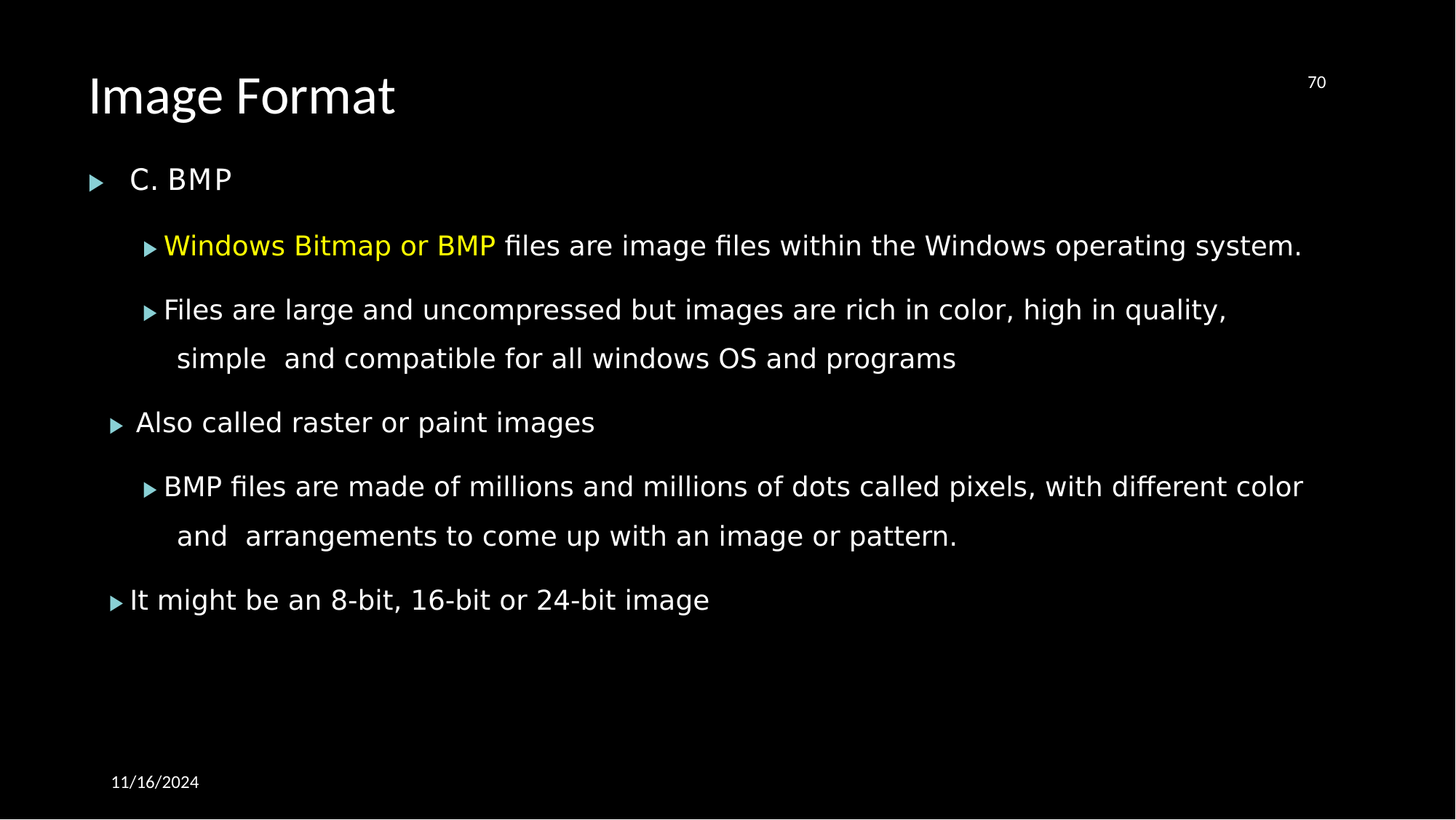

70
# Image Format
▶	C. BMP
▶ Windows Bitmap or BMP files are image files within the Windows operating system.
▶ Files are large and uncompressed but images are rich in color, high in quality, simple  and compatible for all windows OS and programs

▶  Also called raster or paint images
▶ BMP files are made of millions and millions of dots called pixels, with different color and  arrangements to come up with an image or pattern.

▶ It might be an 8-bit, 16-bit or 24-bit image
11/16/2024